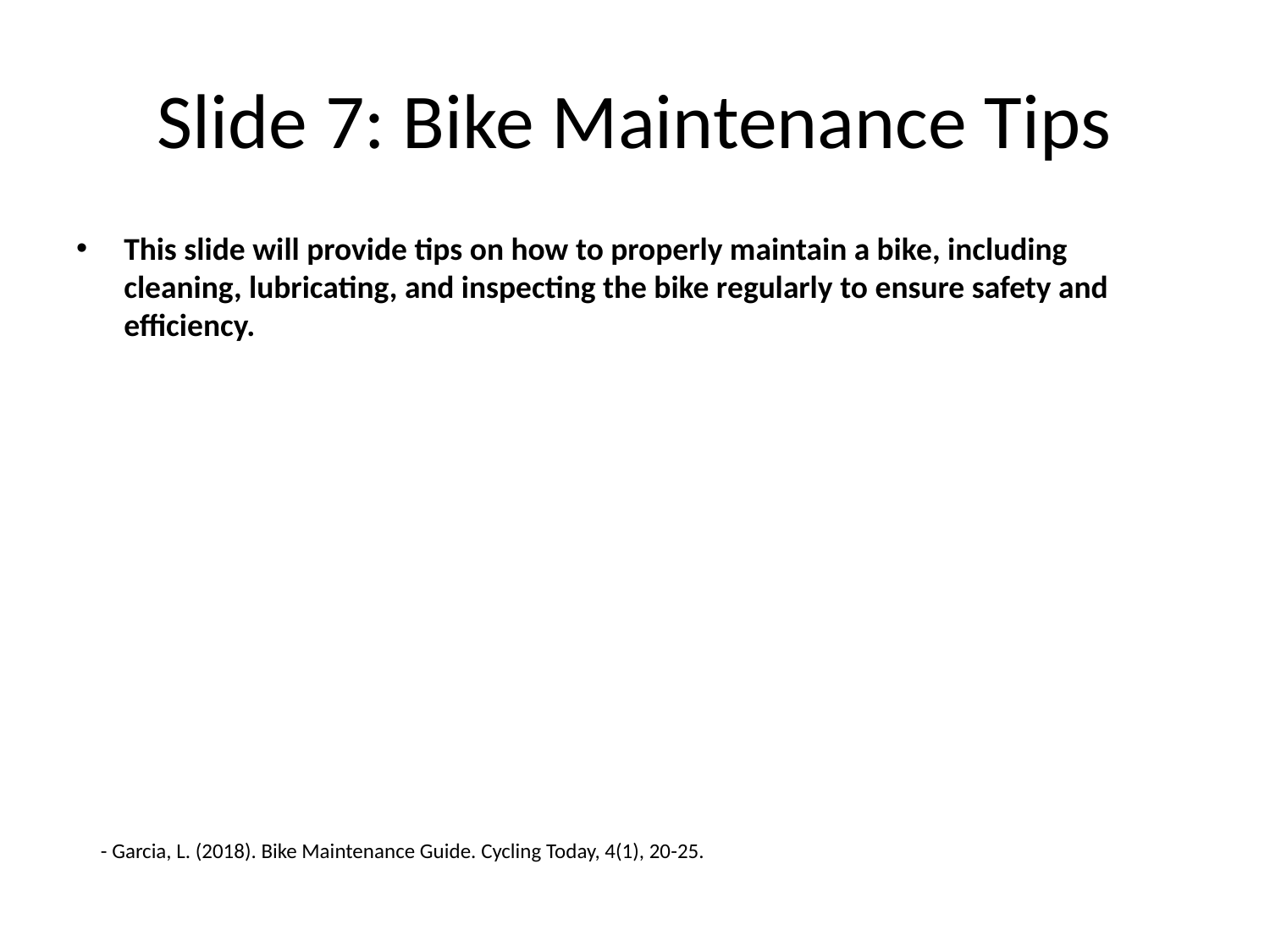

# Slide 7: Bike Maintenance Tips
This slide will provide tips on how to properly maintain a bike, including cleaning, lubricating, and inspecting the bike regularly to ensure safety and efficiency.

- Garcia, L. (2018). Bike Maintenance Guide. Cycling Today, 4(1), 20-25.